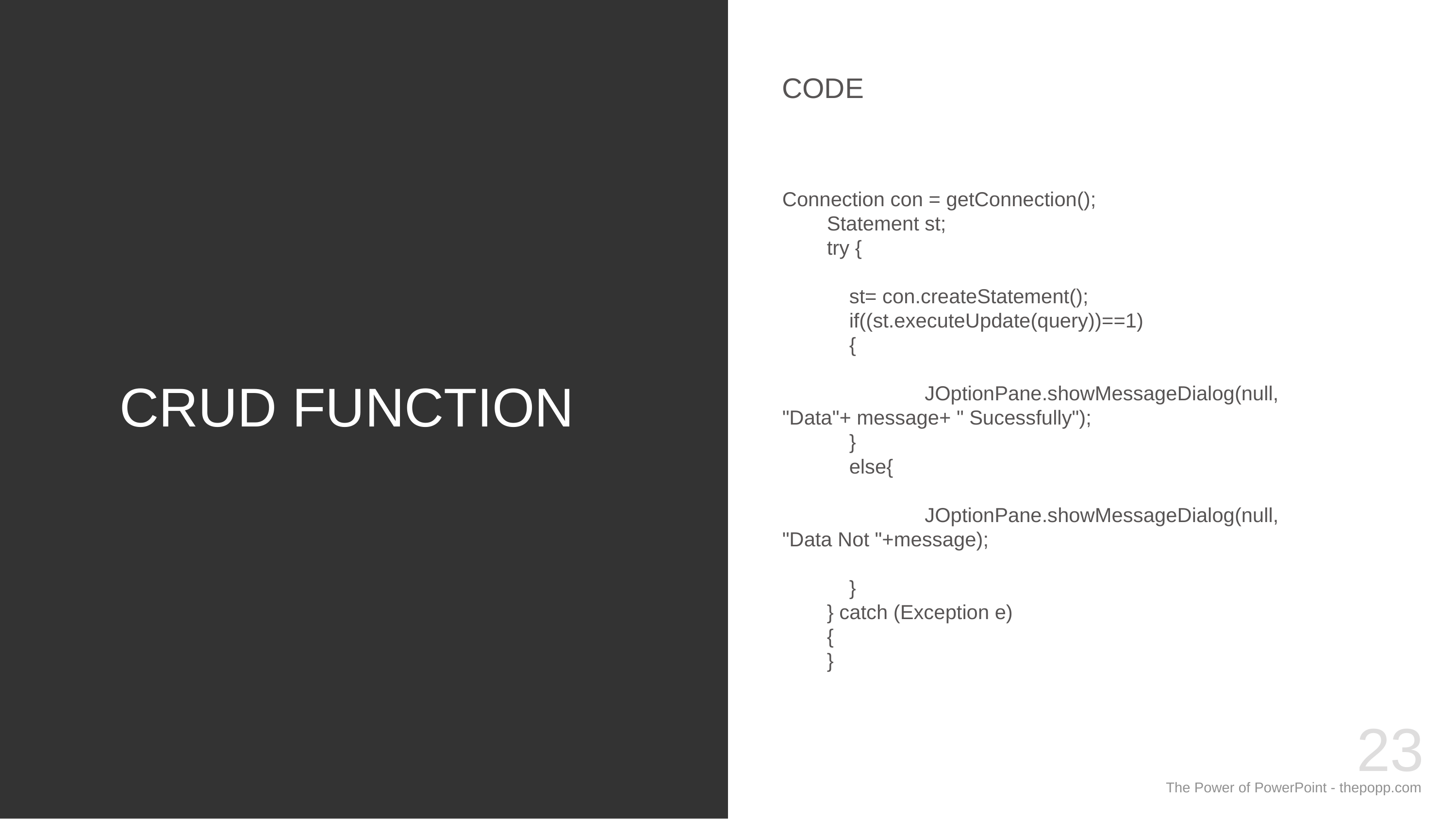

CODE
# CRUD FUNCTION
Connection con = getConnection();
        Statement st;
        try {

            st= con.createStatement();
            if((st.executeUpdate(query))==1)
            {

                 JOptionPane.showMessageDialog(null, "Data"+ message+ " Sucessfully");
            }
            else{

                JOptionPane.showMessageDialog(null, "Data Not "+message);

            }
        } catch (Exception e)
        {
        }

23
The Power of PowerPoint - thepopp.com